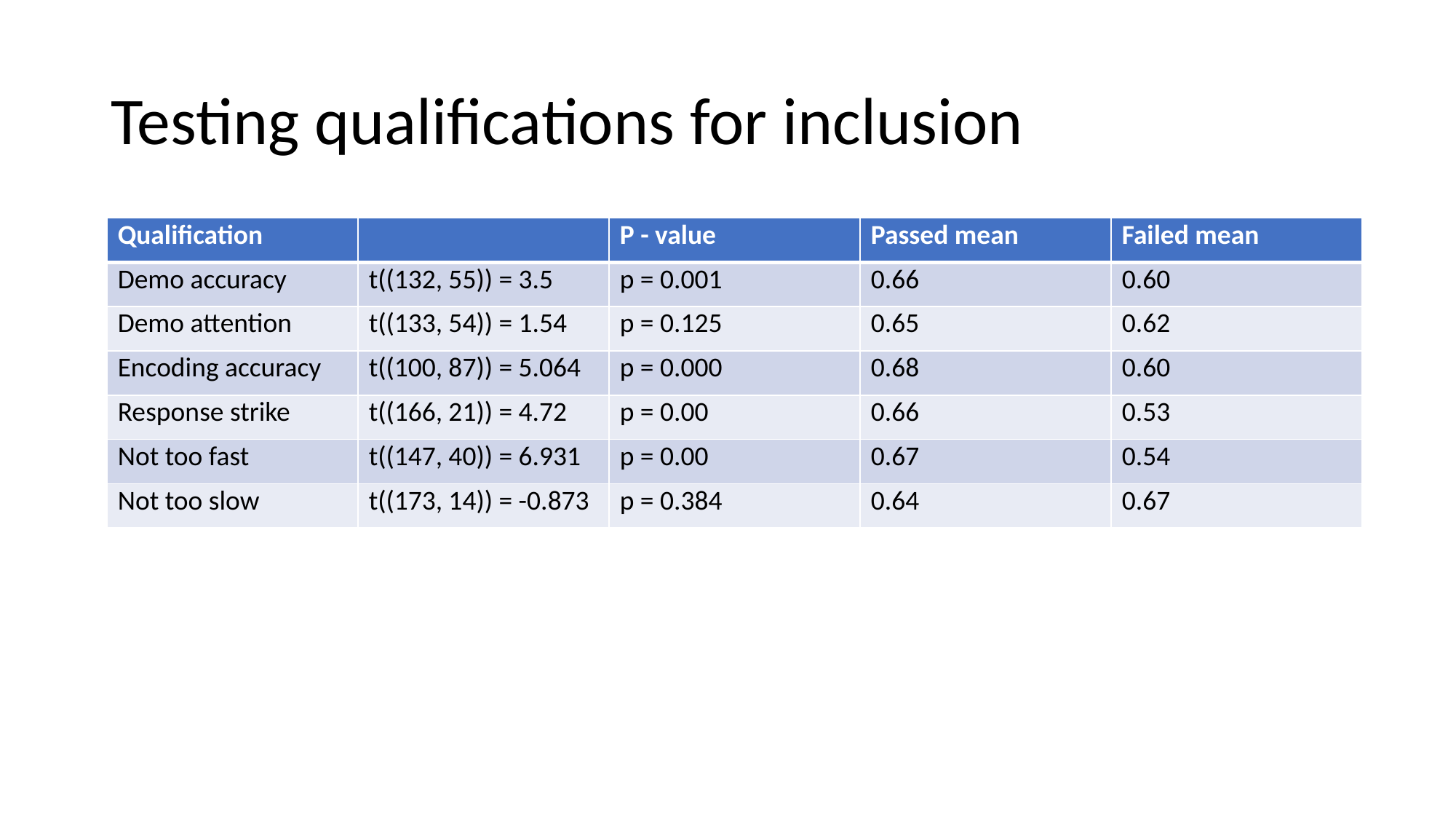

# Testing qualifications for inclusion
| Qualification |  | P - value | Passed mean | Failed mean |
| --- | --- | --- | --- | --- |
| Demo accuracy | t((132, 55)) = 3.5 | p = 0.001 | 0.66 | 0.60 |
| Demo attention | t((133, 54)) = 1.54 | p = 0.125 | 0.65 | 0.62 |
| Encoding accuracy | t((100, 87)) = 5.064 | p = 0.000 | 0.68 | 0.60 |
| Response strike | t((166, 21)) = 4.72 | p = 0.00 | 0.66 | 0.53 |
| Not too fast | t((147, 40)) = 6.931 | p = 0.00 | 0.67 | 0.54 |
| Not too slow | t((173, 14)) = -0.873 | p = 0.384 | 0.64 | 0.67 |